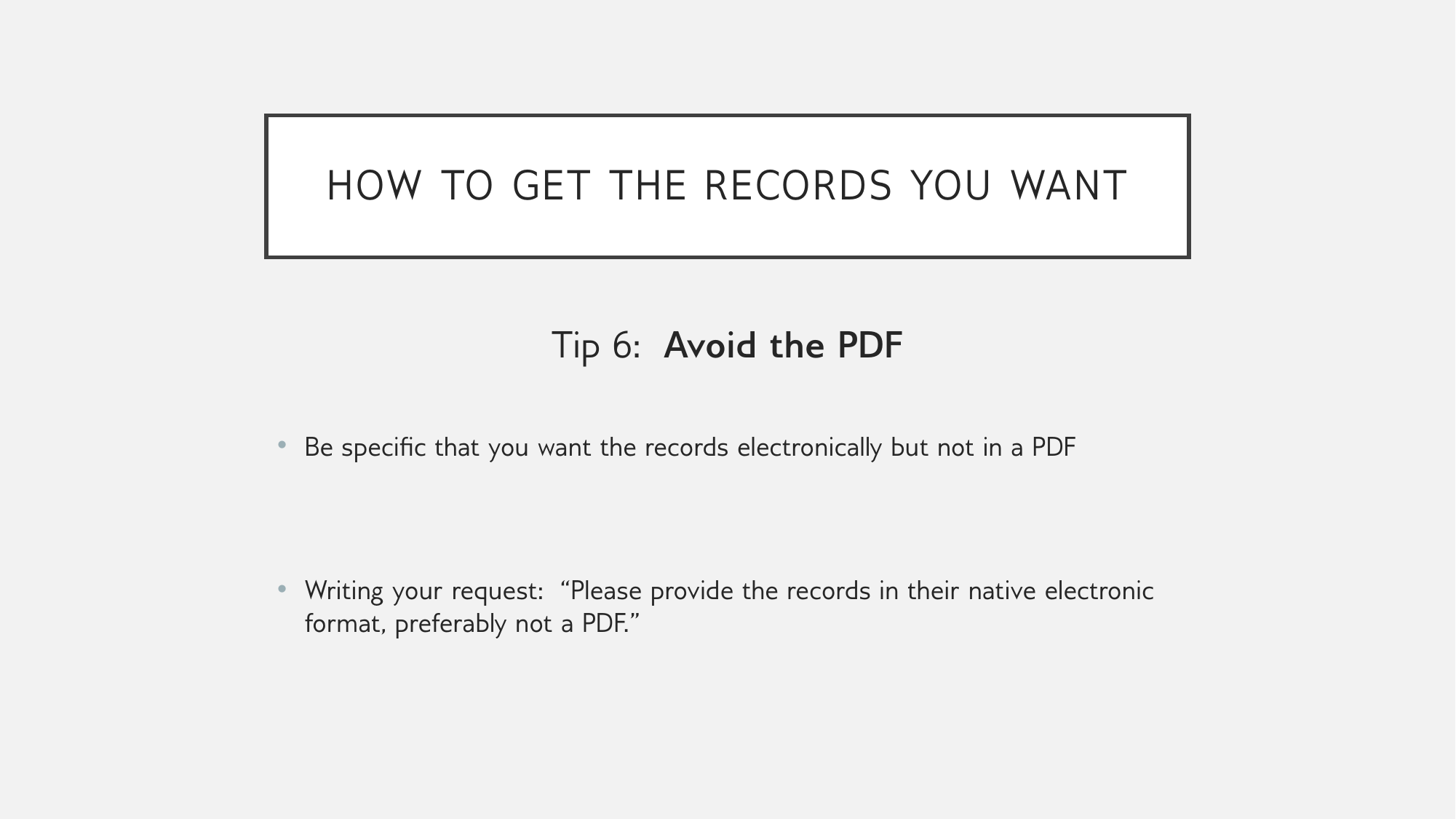

# How to get the records you want
Tip 6:  Avoid the PDF

Be specific that you want the records electronically but not in a PDF

Writing your request:  “Please provide the records in their native electronic format, preferably not a PDF.”